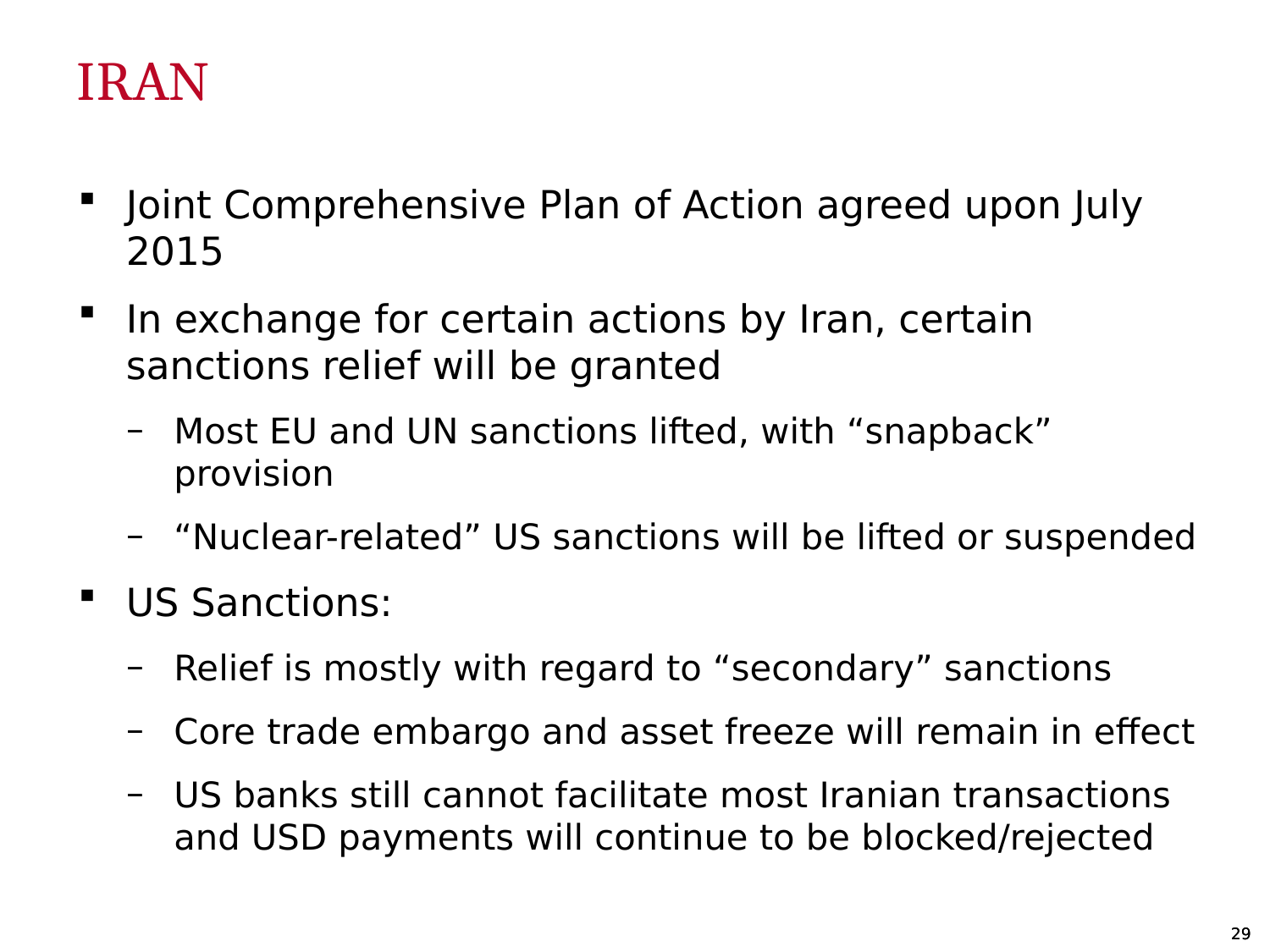

# IRAN
Joint Comprehensive Plan of Action agreed upon July 2015
In exchange for certain actions by Iran, certain sanctions relief will be granted
Most EU and UN sanctions lifted, with “snapback” provision
“Nuclear-related” US sanctions will be lifted or suspended
US Sanctions:
Relief is mostly with regard to “secondary” sanctions
Core trade embargo and asset freeze will remain in effect
US banks still cannot facilitate most Iranian transactions and USD payments will continue to be blocked/rejected